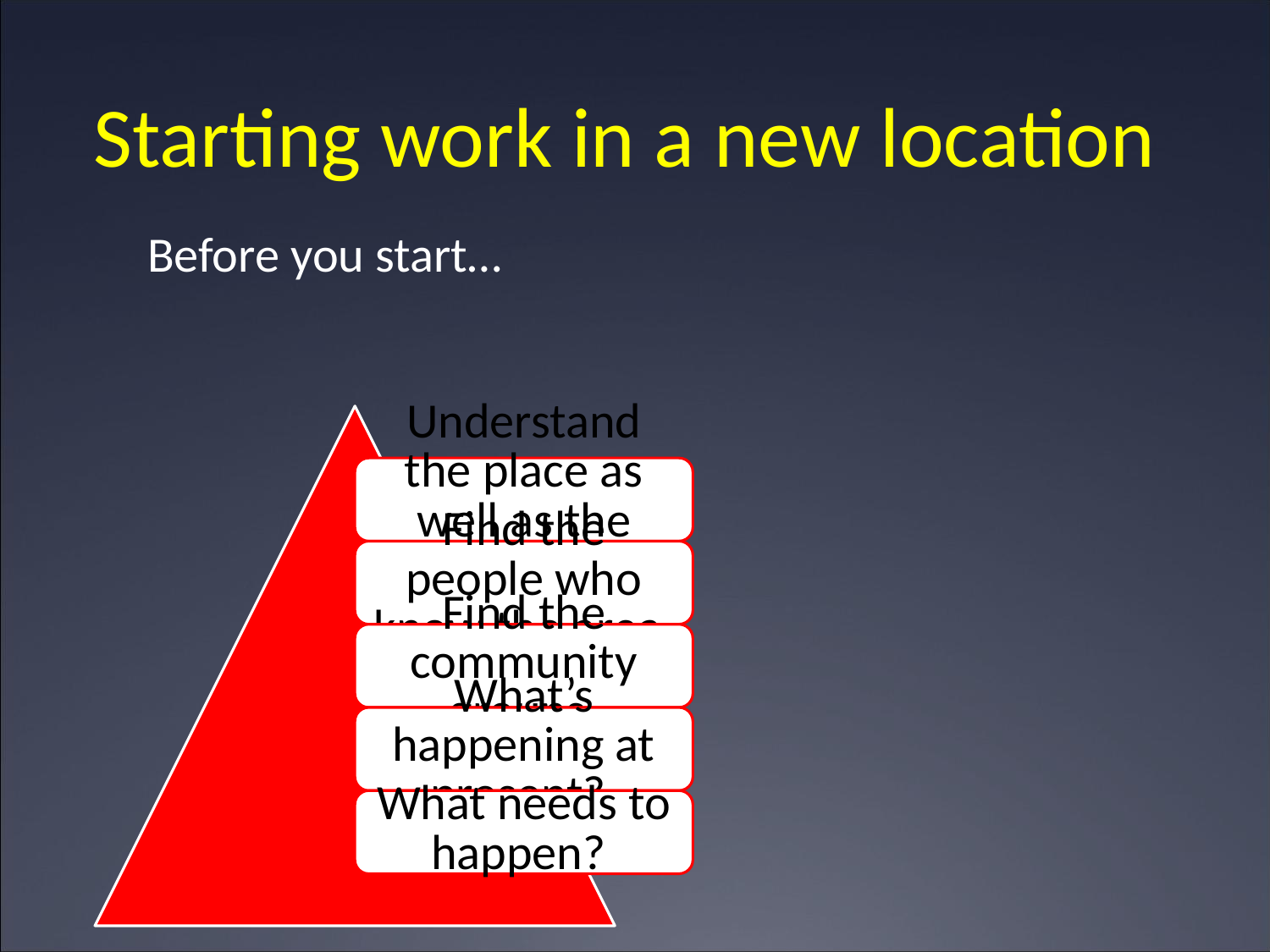

# Starting work in a new location
Before you start…
What needs to happen?